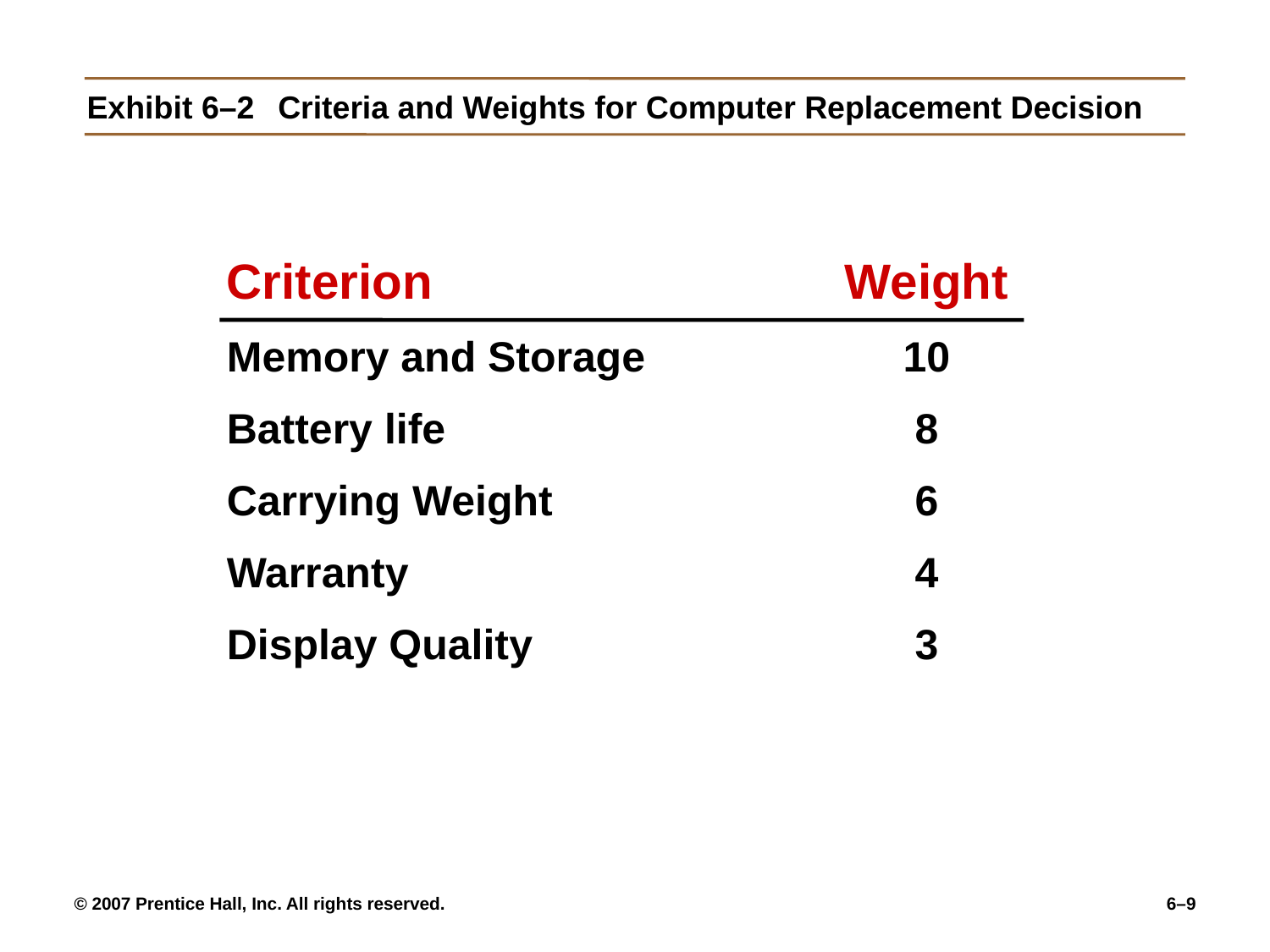

# Exhibit 6–2	Criteria and Weights for Computer Replacement Decision

Criterion 	Weight
Memory and Storage 	10
Battery life 	8
Carrying Weight 	6
Warranty 	4
Display Quality 	3

© 2007 Prentice Hall, Inc. All rights reserved.
6–9